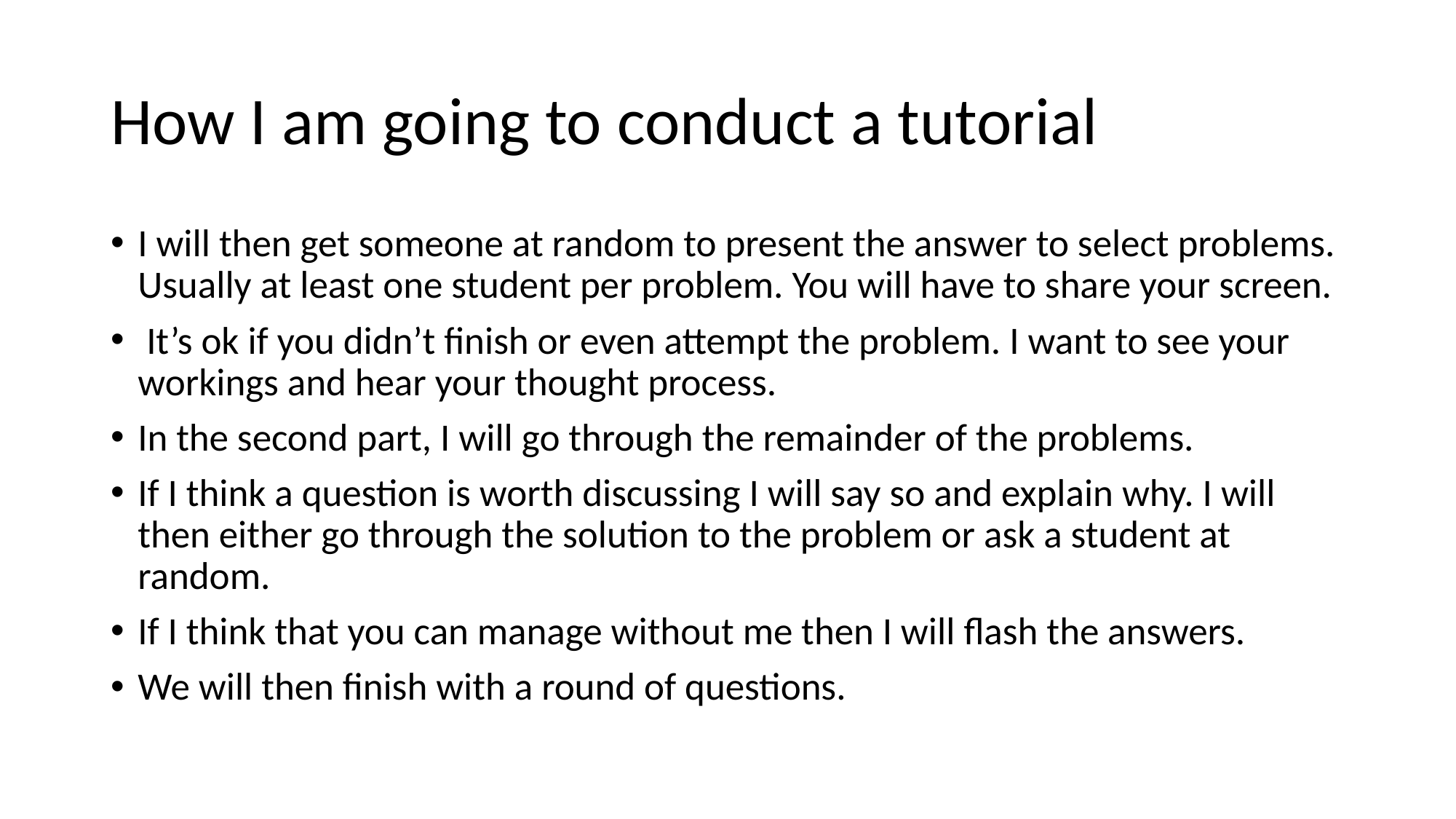

# How I am going to conduct a tutorial
I will then get someone at random to present the answer to select problems. Usually at least one student per problem. You will have to share your screen.
 It’s ok if you didn’t finish or even attempt the problem. I want to see your workings and hear your thought process.
In the second part, I will go through the remainder of the problems.
If I think a question is worth discussing I will say so and explain why. I will then either go through the solution to the problem or ask a student at random.
If I think that you can manage without me then I will flash the answers.
We will then finish with a round of questions.